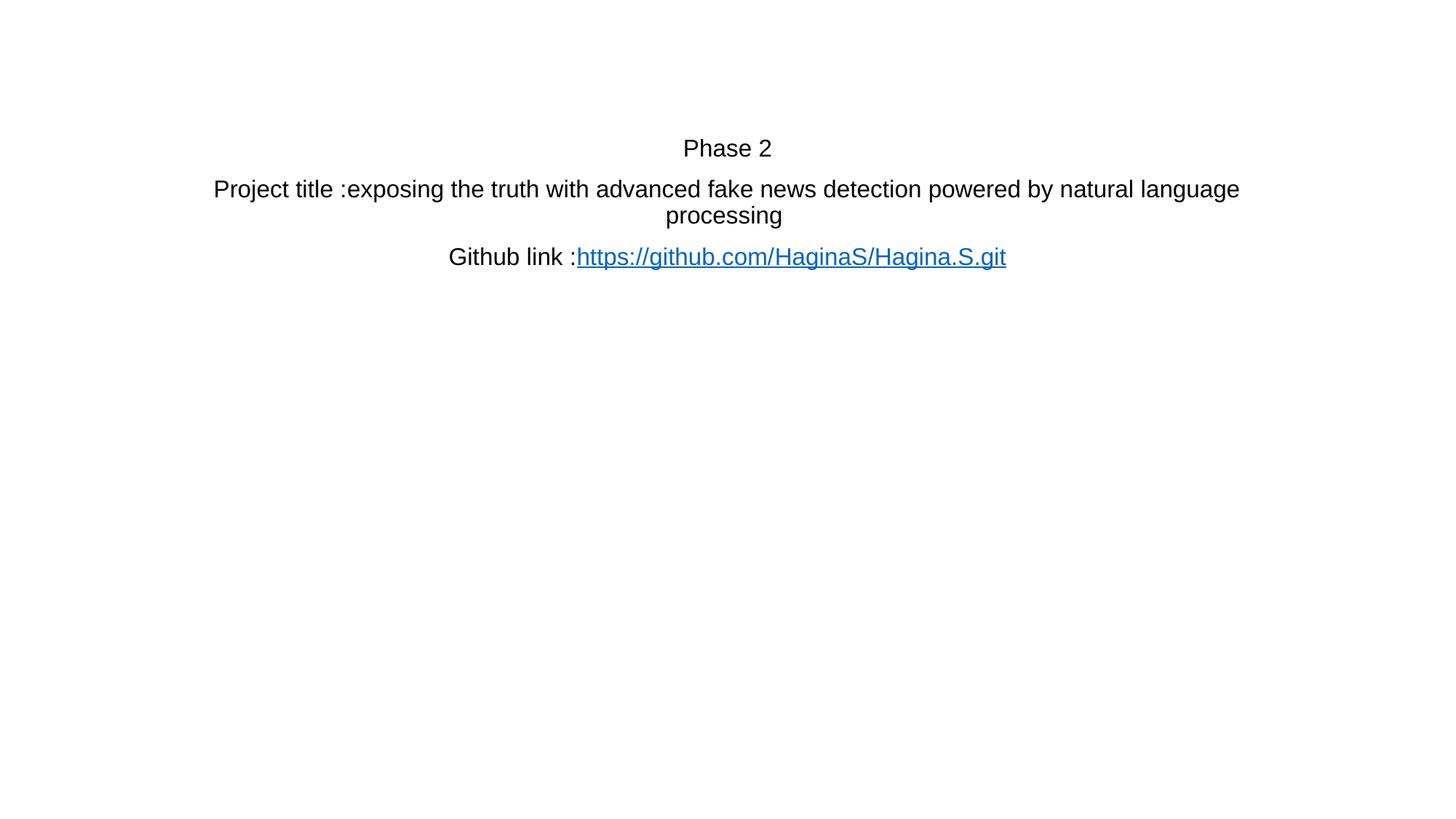

Phase 2
Project title :exposing the truth with advanced fake news detection powered by natural language processing
Github link :https://github.com/HaginaS/Hagina.S.git